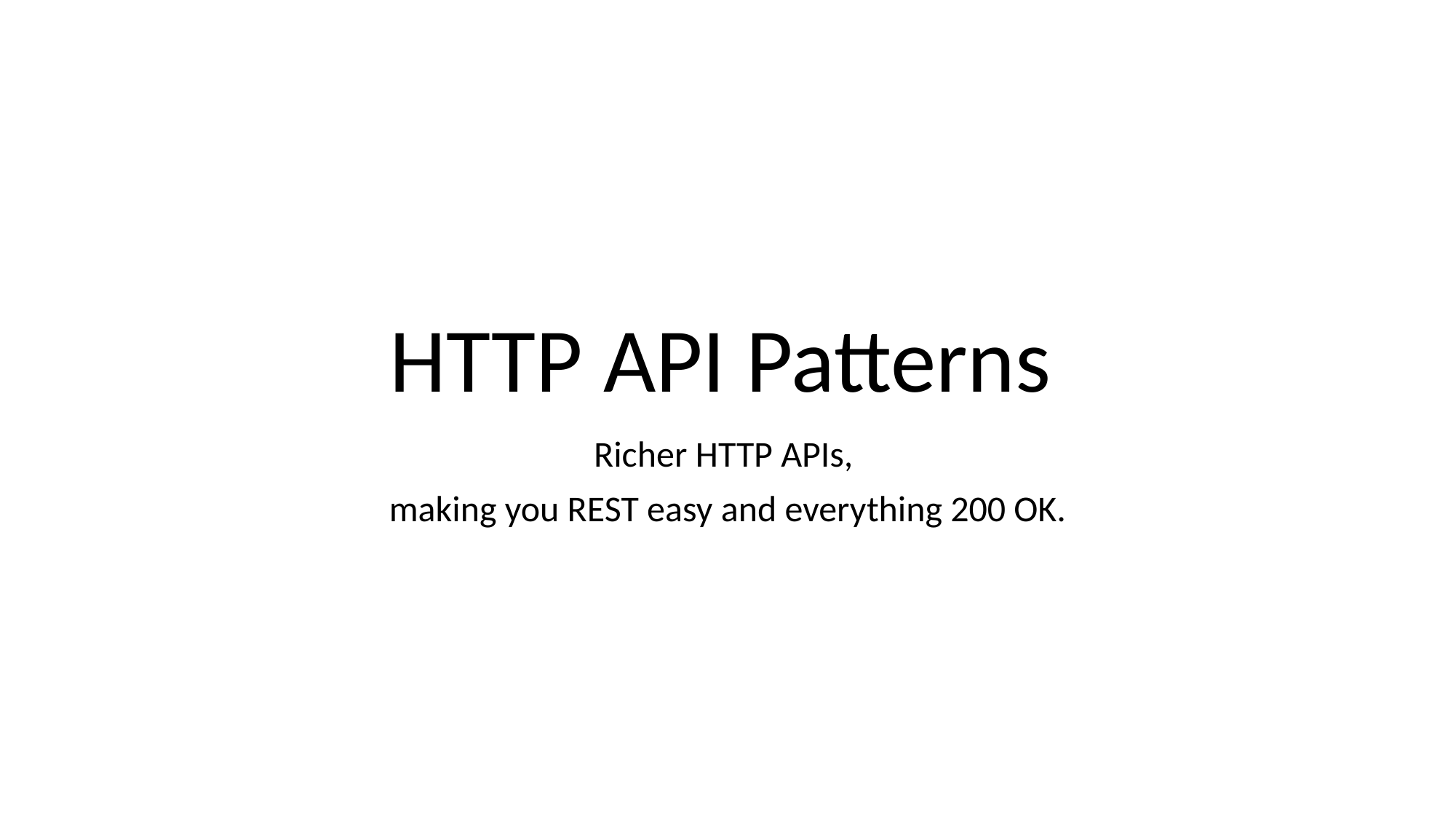

# HTTP API Patterns
Richer HTTP APIs,
making you REST easy and everything 200 OK.